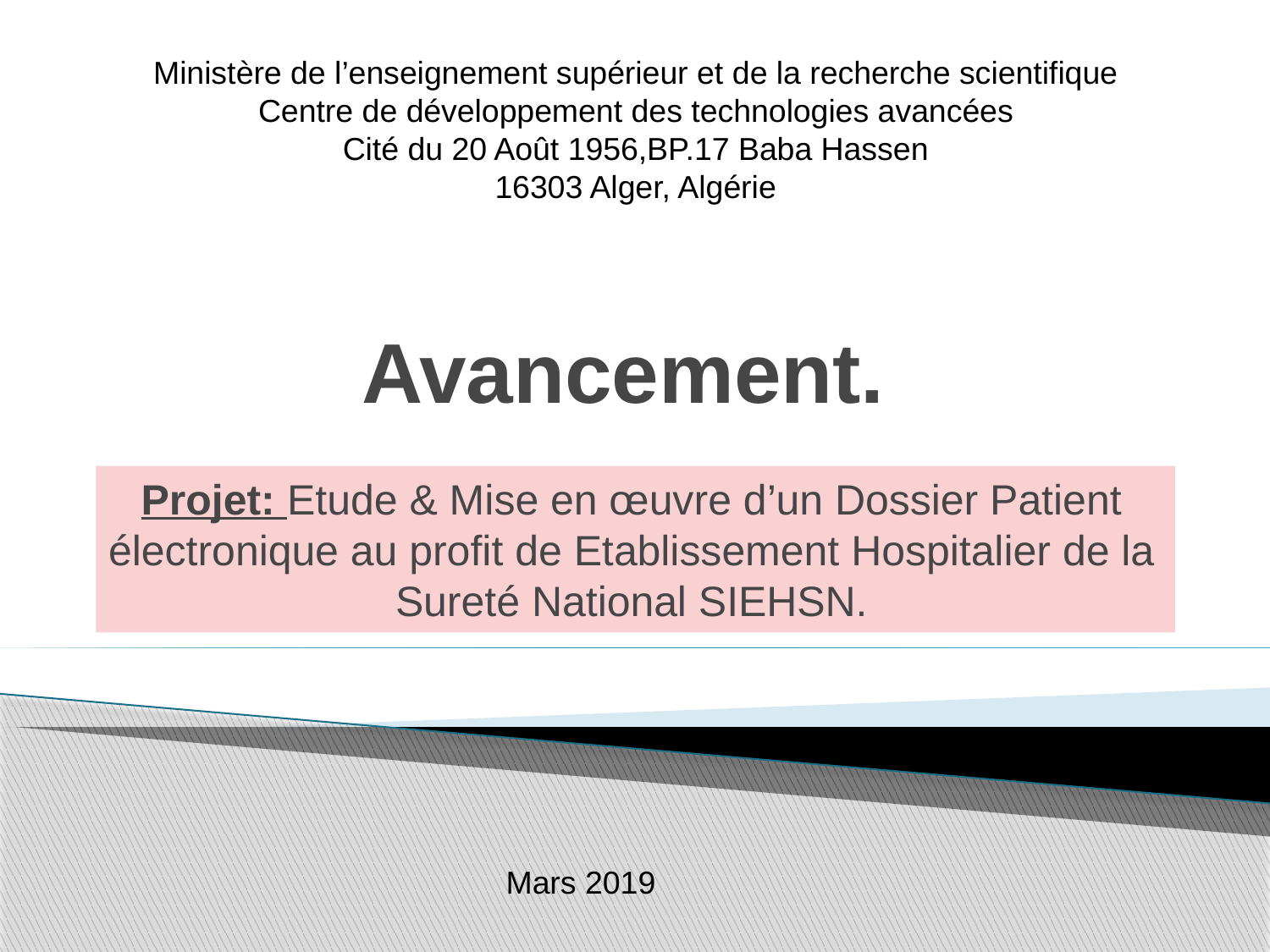

Ministère de l’enseignement supérieur et de la recherche scientifique
Centre de développement des technologies avancées
Cité du 20 Août 1956,BP.17 Baba Hassen
16303 Alger, Algérie

# Avancement.
Projet: Etude & Mise en œuvre d’un Dossier Patient électronique au profit de Etablissement Hospitalier de la Sureté National SIEHSN.
Mars 2019